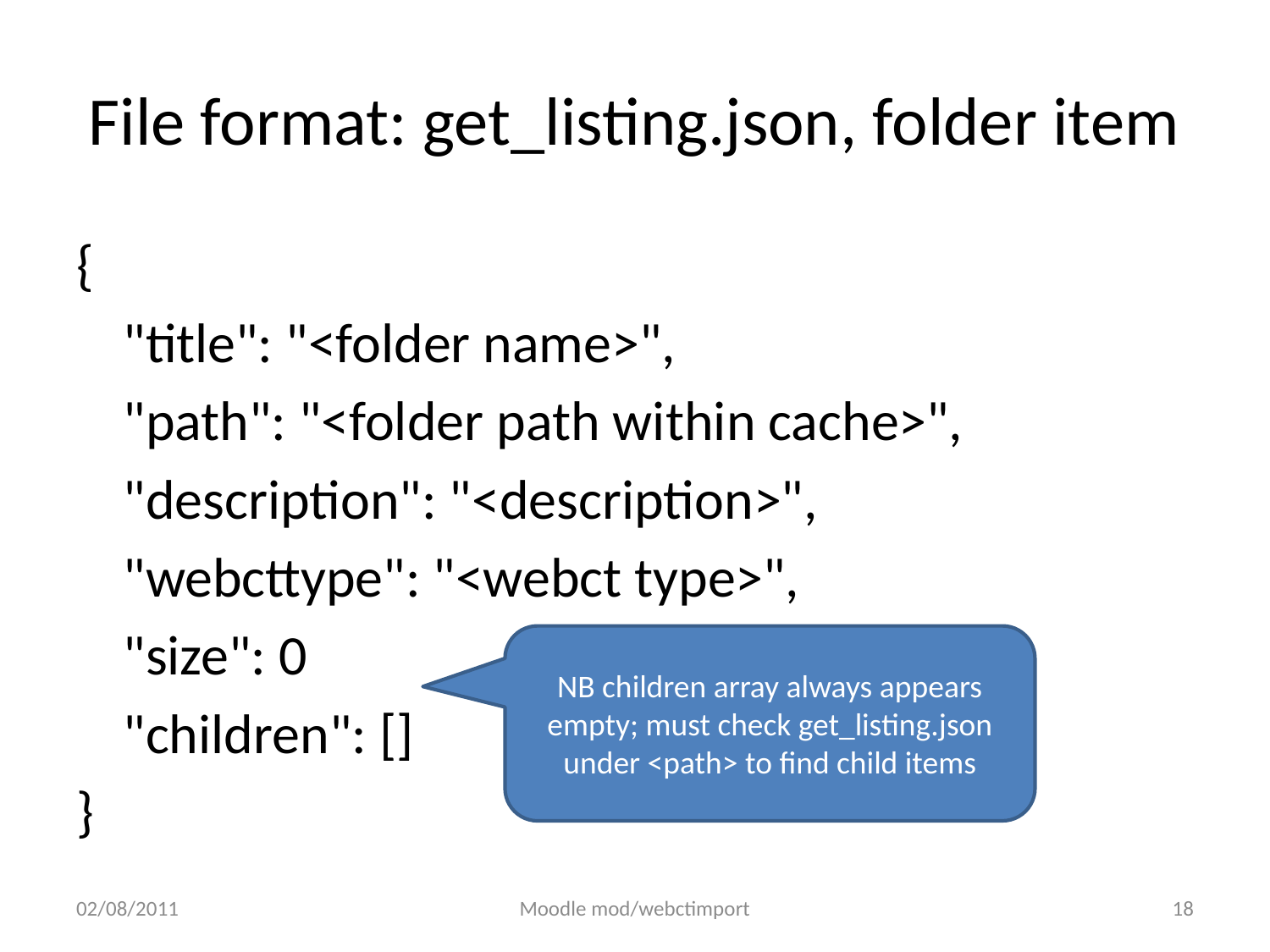

# File format: get_listing.json, folder item
{
	"title": "<folder name>",
	"path": "<folder path within cache>",
	"description": "<description>",
	"webcttype": "<webct type>",
	"size": 0
	"children": []
}

NB children array always appears empty; must check get_listing.json under <path> to find child items
02/08/2011
Moodle mod/webctimport
18